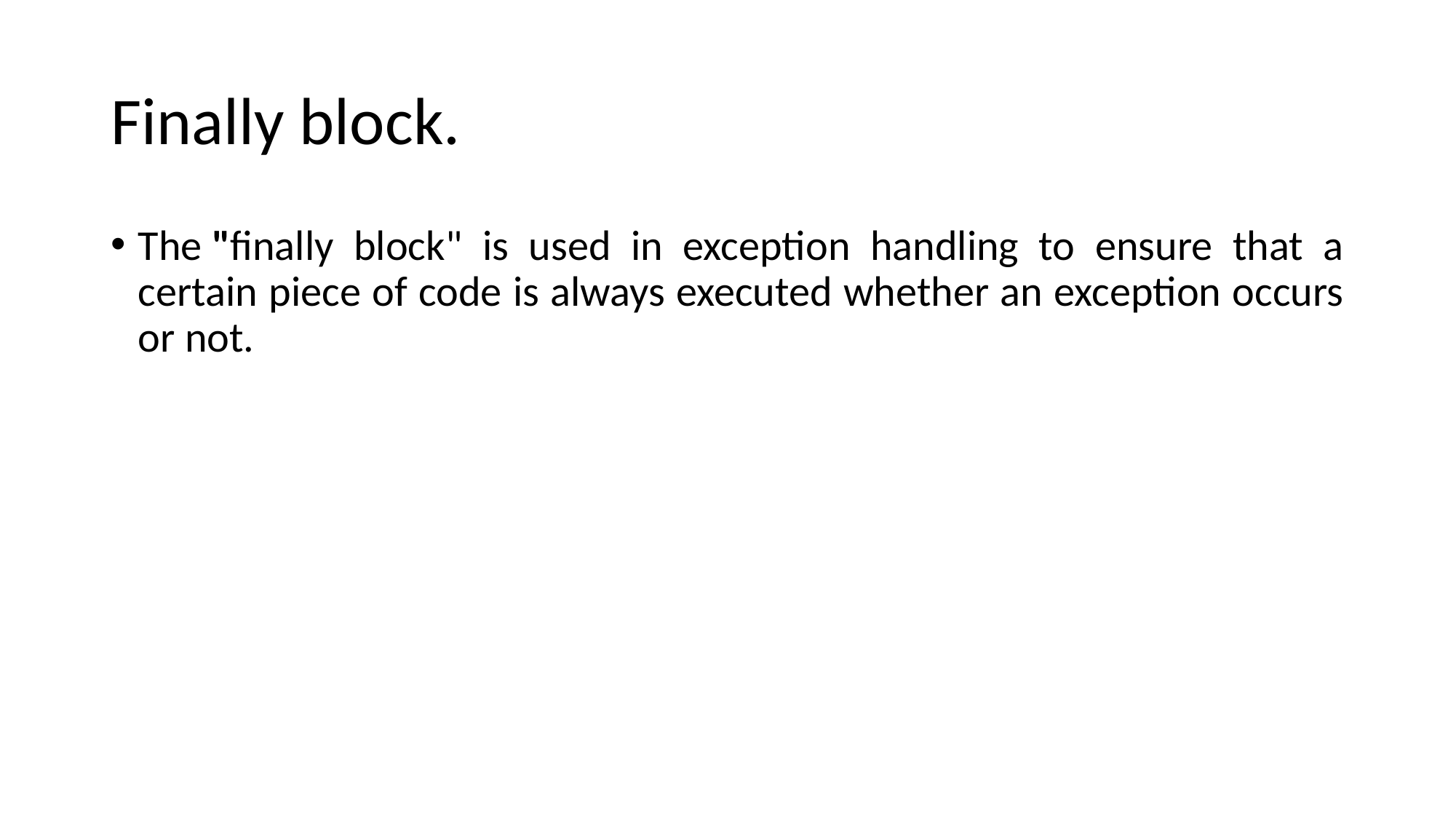

# Finally block.
The "finally block" is used in exception handling to ensure that a certain piece of code is always executed whether an exception occurs or not.